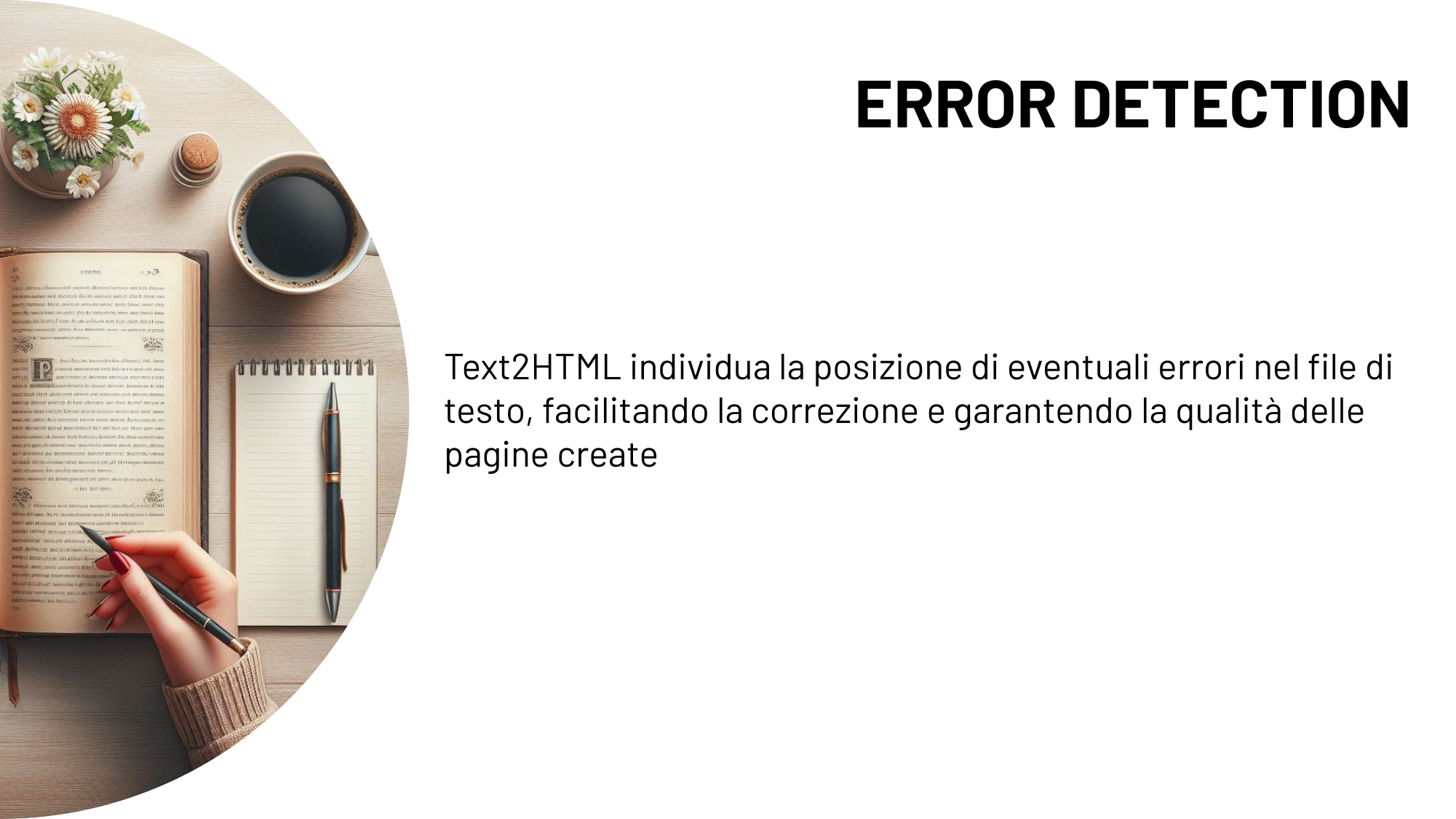

ERROR DETECTION
Text2HTML individua la posizione di eventuali errori nel file di testo, facilitando la correzione e garantendo la qualità delle pagine create